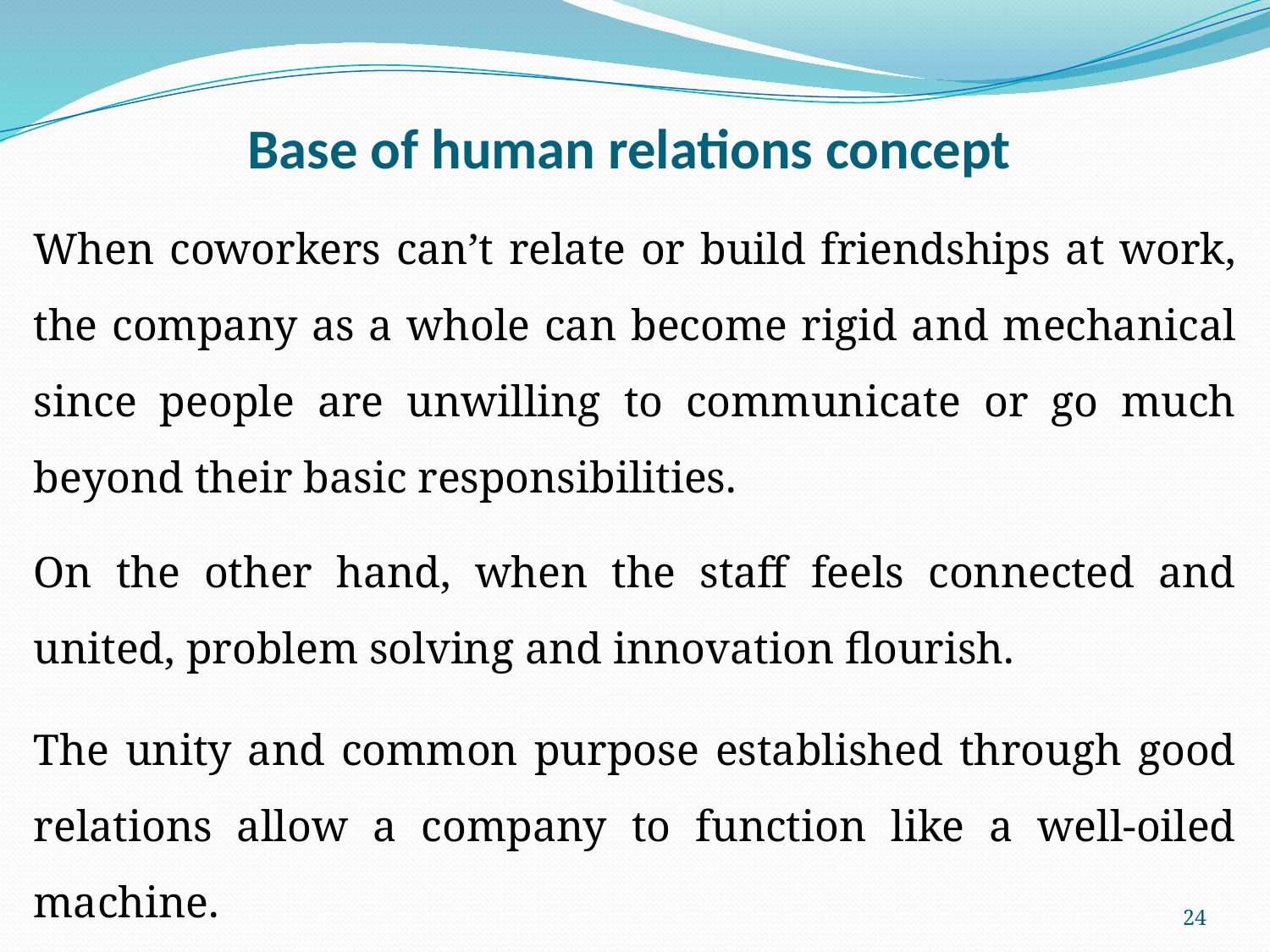

# Base of human relations concept
When coworkers can’t relate or build friendships at work, the company as a whole can become rigid and mechanical since people are unwilling to communicate or go much beyond their basic responsibilities.

On the other hand, when the staff feels connected and united, problem solving and innovation flourish.

The unity and common purpose established through good relations allow a company to function like a well-oiled machine.
(https://woman.thenest.com/importance-human-relations-workplace-3448.html)
24